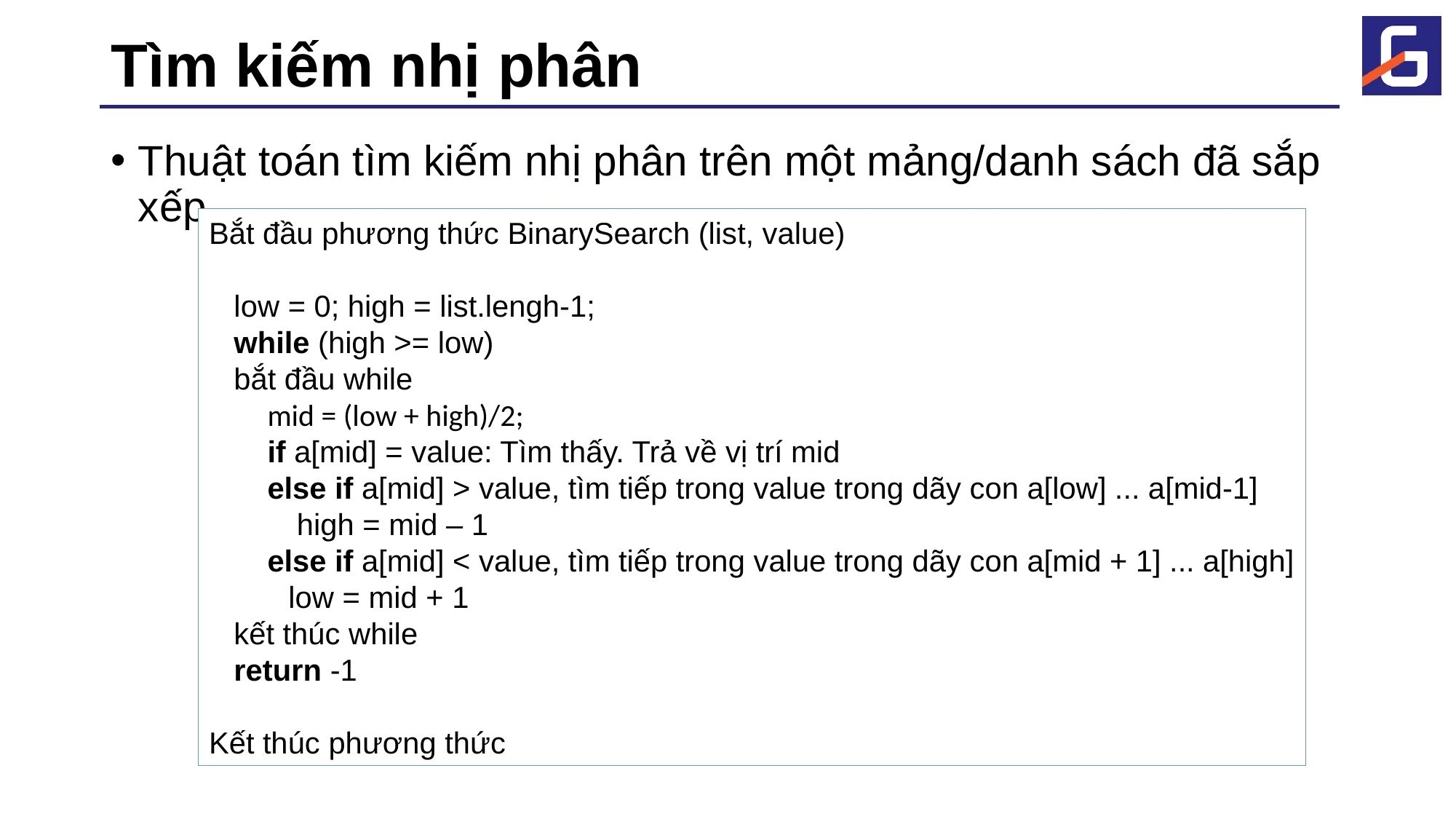

# Tìm kiếm nhị phân
Thuật toán tìm kiếm nhị phân trên một mảng/danh sách đã sắp xếp
Bắt đầu phương thức BinarySearch (list, value)
   low = 0; high = list.lengh-1;
   while (high >= low)
   bắt đầu while
       mid = (low + high)/2;
       if a[mid] = value: Tìm thấy. Trả về vị trí mid
       else if a[mid] > value, tìm tiếp trong value trong dãy con a[low] ... a[mid-1]
    high = mid – 1
       else if a[mid] < value, tìm tiếp trong value trong dãy con a[mid + 1] ... a[high]
   low = mid + 1
   kết thúc while
   return -1
Kết thúc phương thức